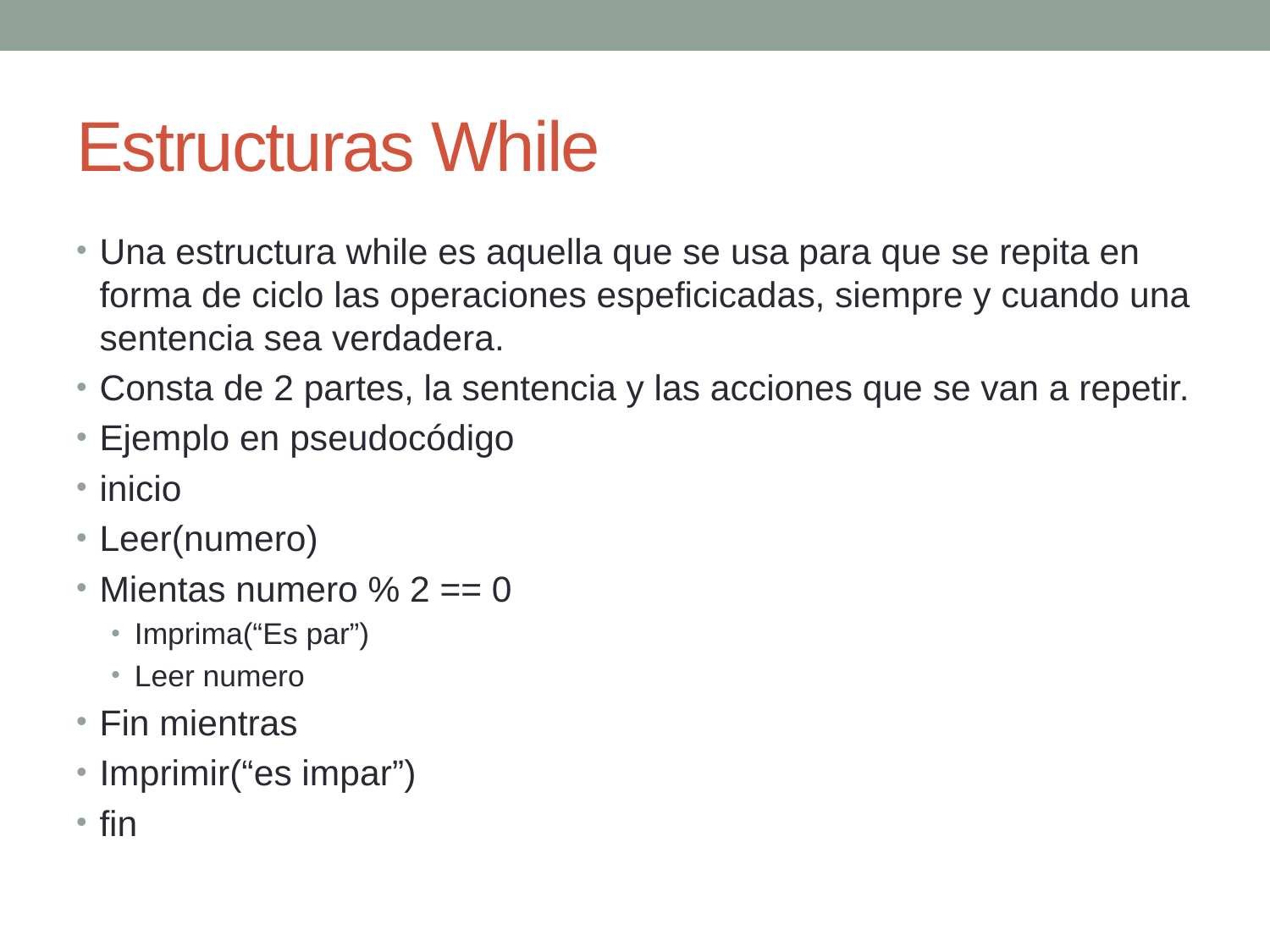

# Estructuras While
Una estructura while es aquella que se usa para que se repita en forma de ciclo las operaciones espeficicadas, siempre y cuando una sentencia sea verdadera.
Consta de 2 partes, la sentencia y las acciones que se van a repetir.
Ejemplo en pseudocódigo
inicio
Leer(numero)
Mientas numero % 2 == 0
Imprima(“Es par”)
Leer numero
Fin mientras
Imprimir(“es impar”)
fin